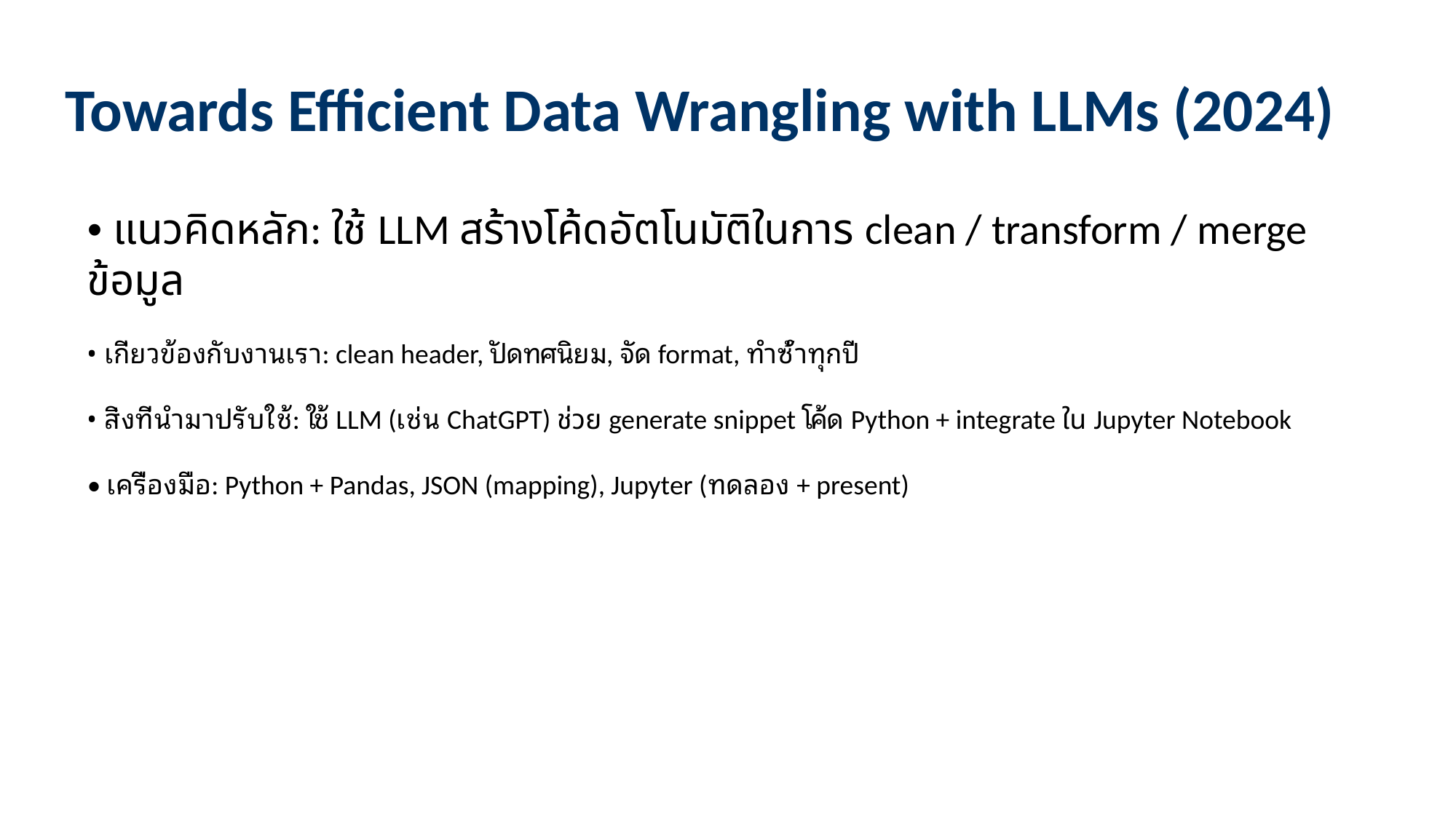

Towards Efficient Data Wrangling with LLMs (2024)

• แนวคิดหลัก: ใช้ LLM สร้างโค้ดอัตโนมัติในการ clean / transform / merge ข้อมูล
• เกี่ยวข้องกับงานเรา: clean header, ปัดทศนิยม, จัด format, ทำซ้ำทุกปี
• สิ่งที่นำมาปรับใช้: ใช้ LLM (เช่น ChatGPT) ช่วย generate snippet โค้ด Python + integrate ใน Jupyter Notebook
• เครื่องมือ: Python + Pandas, JSON (mapping), Jupyter (ทดลอง + present)